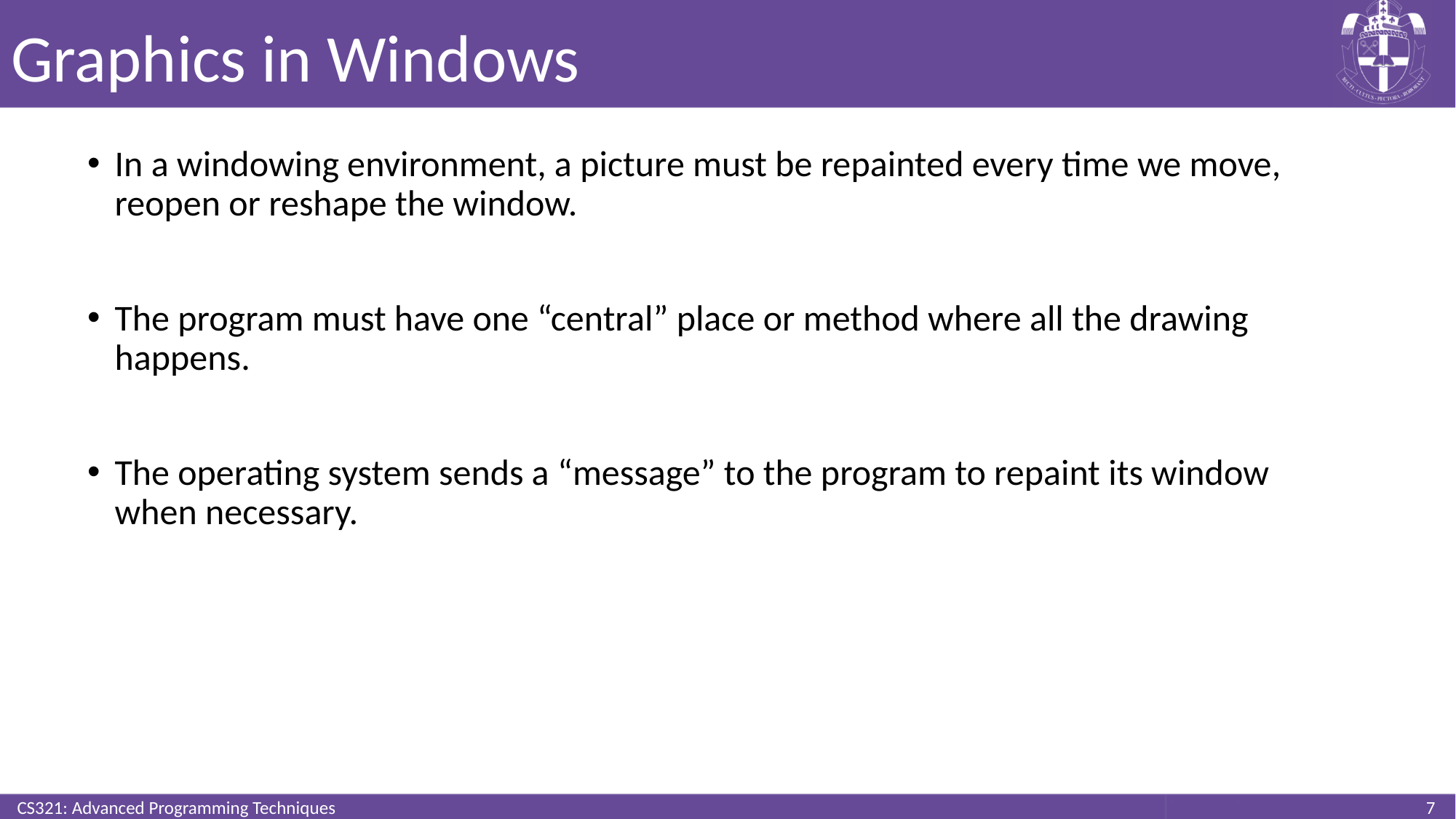

# Graphics in Windows
In a windowing environment, a picture must be repainted every time we move, reopen or reshape the window.

The program must have one “central” place or method where all the drawing happens.

The operating system sends a “message” to the program to repaint its window when necessary.
CS321: Advanced Programming Techniques
7